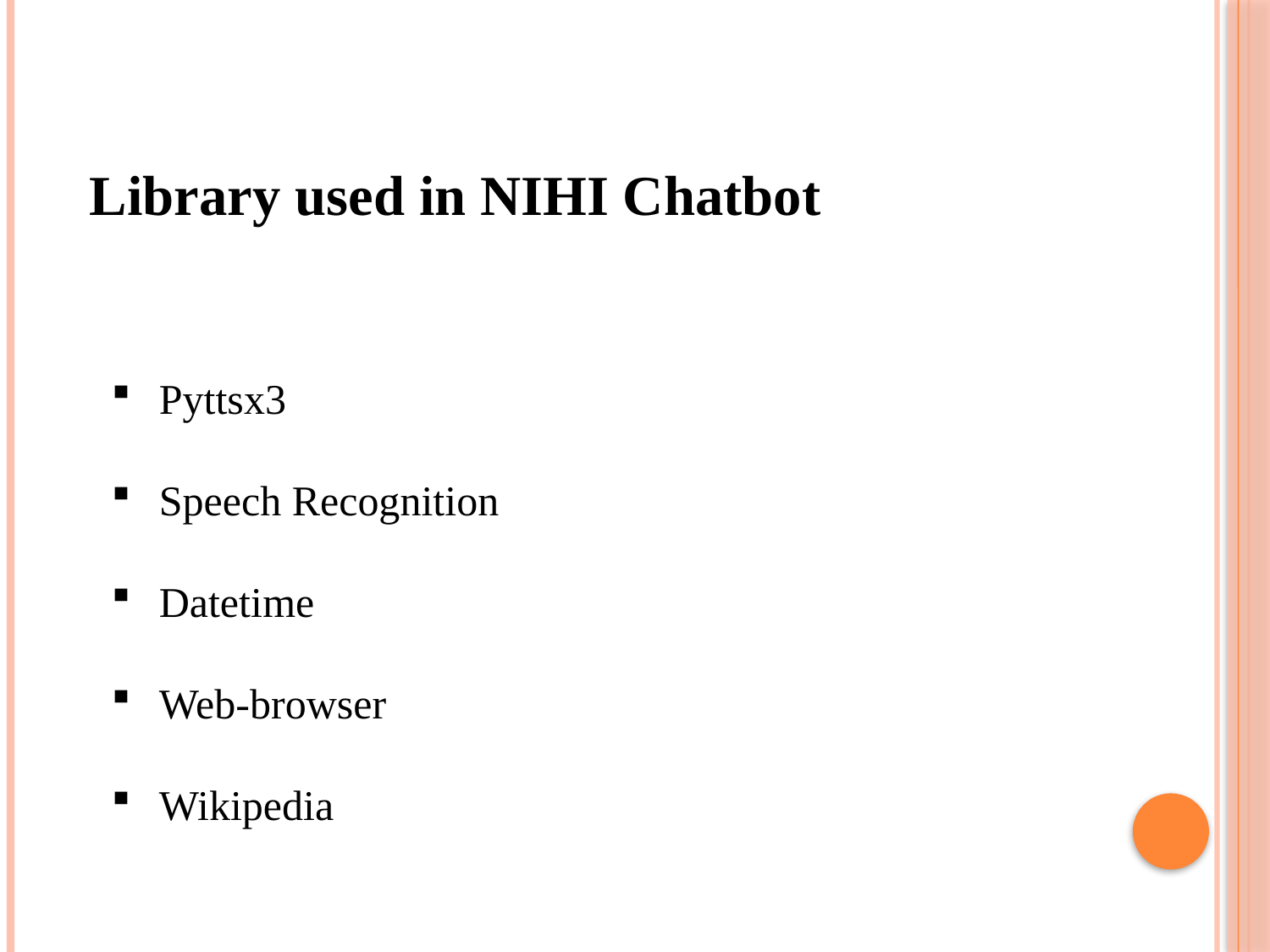

Library used in NIHI Chatbot
Pyttsx3

Speech Recognition

Datetime

Web-browser

Wikipedia